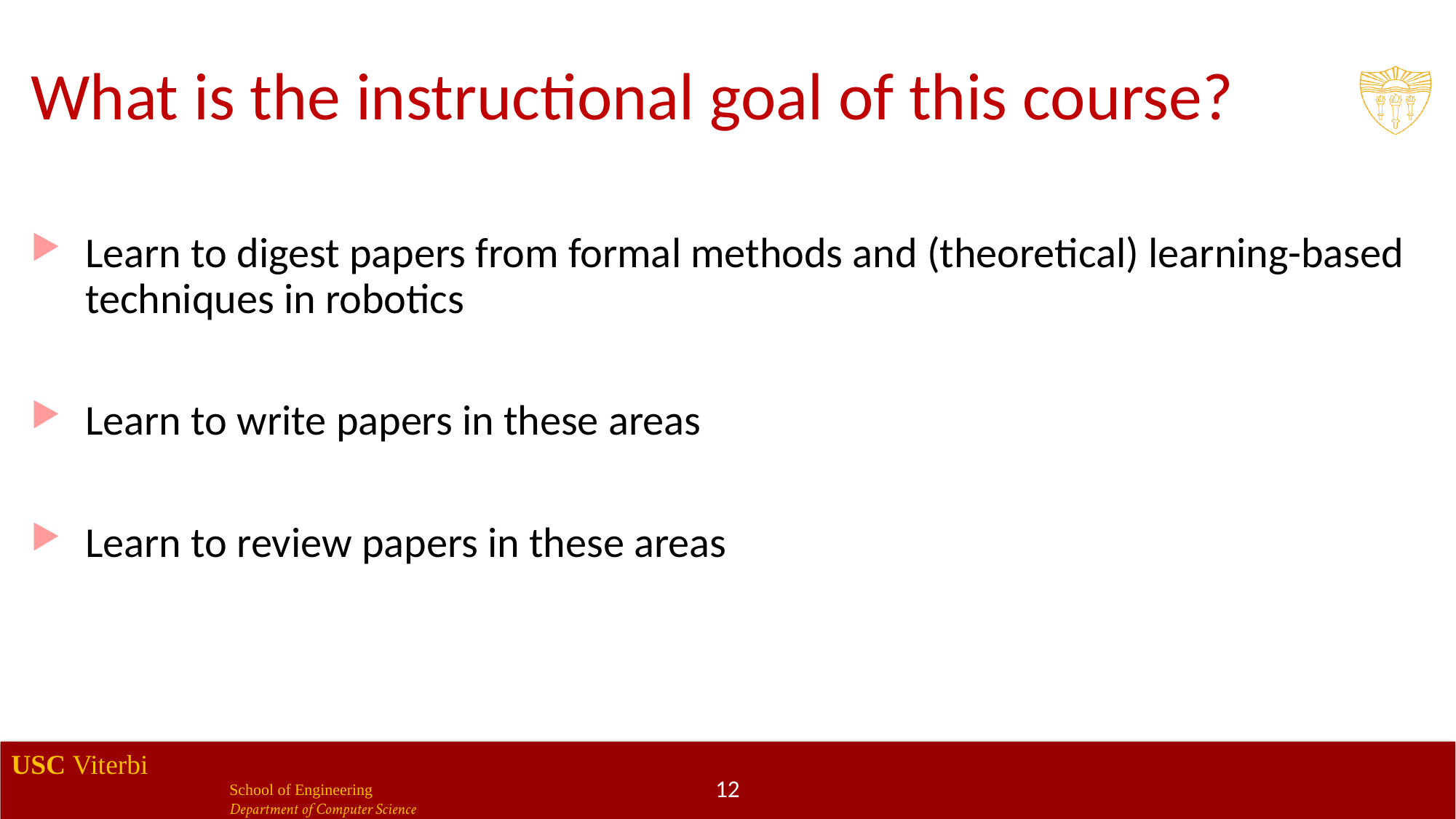

# What is the instructional goal of this course?

Learn to digest papers from formal methods and (theoretical) learning-based techniques in robotics

Learn to write papers in these areas

Learn to review papers in these areas

12